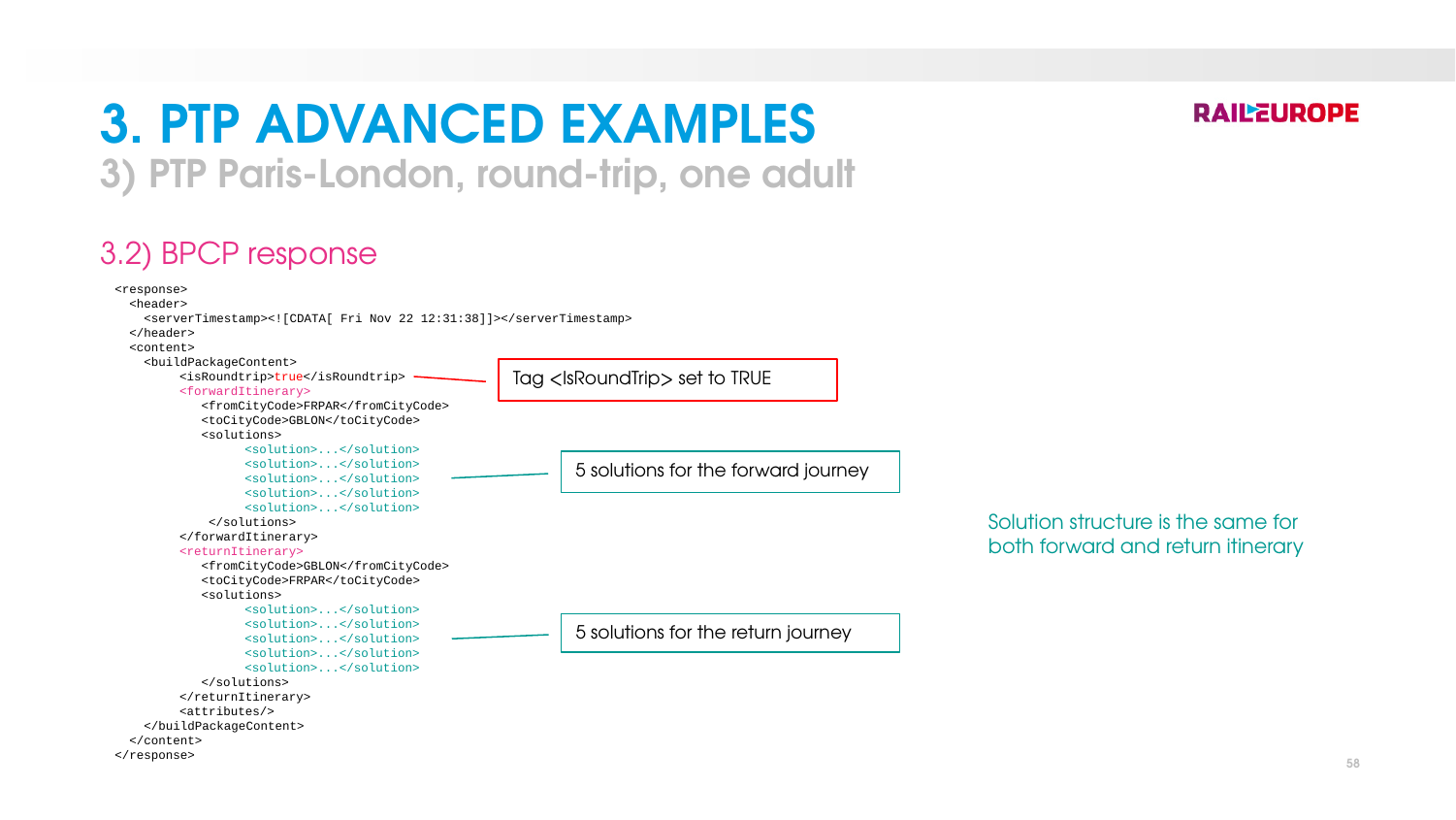

3. PTP Advanced Examples
3) PTP Paris-London, round-trip, one adult
3.2) BPCP response
<response>
  <header>
    <serverTimestamp><![CDATA[ Fri Nov 22 12:31:38]]></serverTimestamp>
  </header>
  <content>
    <buildPackageContent>
<isRoundtrip>true</isRoundtrip>
<forwardItinerary>
   <fromCityCode>FRPAR</fromCityCode>
   <toCityCode>GBLON</toCityCode>
   <solutions>
<solution>...</solution>
<solution>...</solution>
<solution>...</solution>
<solution>...</solution>
<solution>...</solution>
    </solutions>
</forwardItinerary>
<returnItinerary>
   <fromCityCode>GBLON</fromCityCode>
   <toCityCode>FRPAR</toCityCode>
   <solutions>
<solution>...</solution>
<solution>...</solution>
<solution>...</solution>
<solution>...</solution>
<solution>...</solution>
   </solutions>
</returnItinerary>
<attributes/>
    </buildPackageContent>
  </content>
</response>
Tag <IsRoundTrip> set to TRUE
5 solutions for the forward journey
Solution structure is the same for both forward and return itinerary
5 solutions for the return journey
58